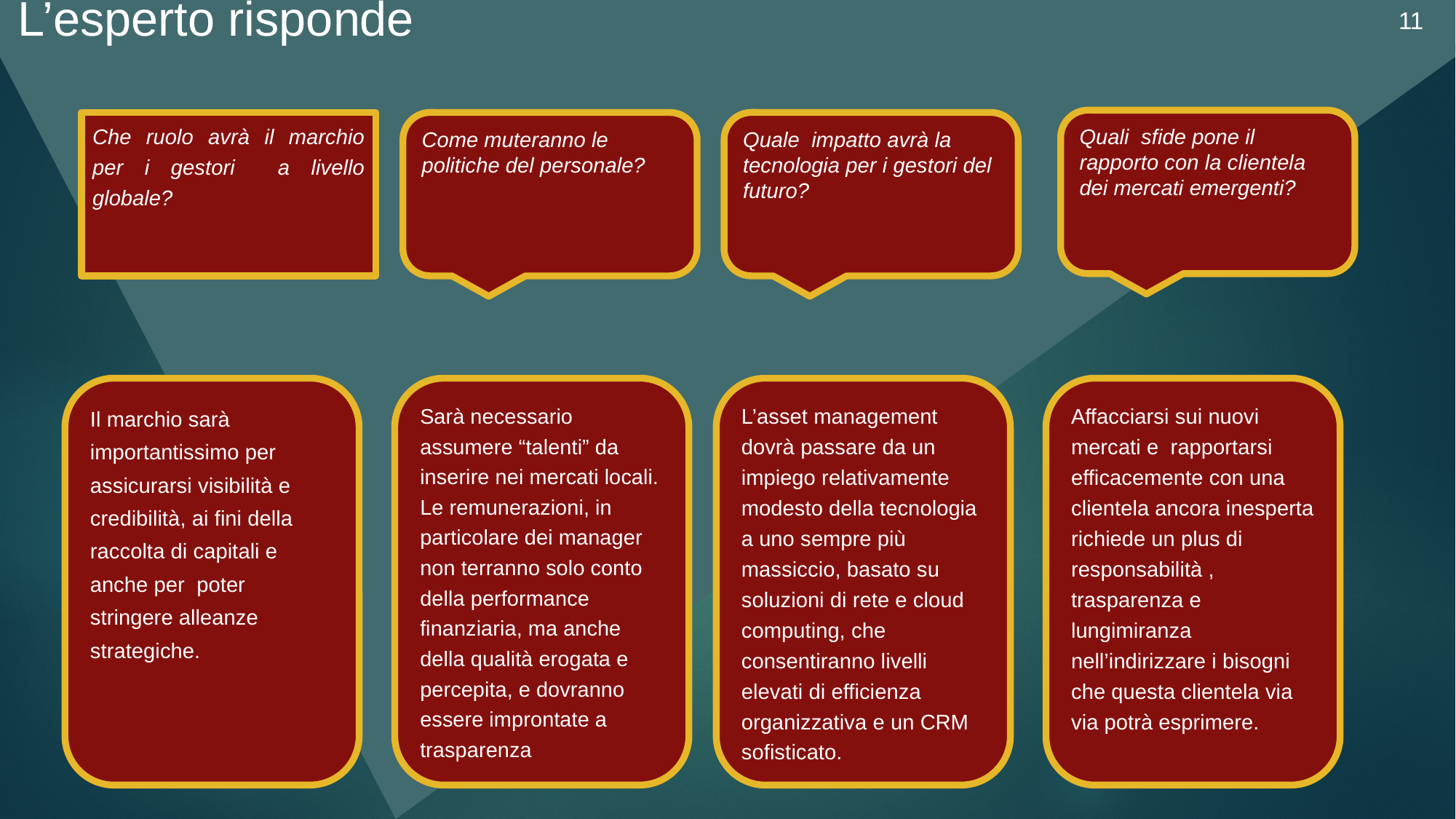

11
L’esperto risponde
Funzionamento
SVG, al clic sulle domande si aprono i box di risposta.

Quali  sfide pone il rapporto con la clientela dei mercati emergenti?
Che ruolo avrà il marchio per i gestori  a livello globale?

Come muteranno le politiche del personale?

Quale  impatto avrà la tecnologia per i gestori del futuro?
Il marchio sarà importantissimo per assicurarsi visibilità e credibilità, ai fini della raccolta di capitali e anche per  poter stringere alleanze strategiche.
Sarà necessario assumere “talenti” da inserire nei mercati locali. Le remunerazioni, in particolare dei manager non terranno solo conto della performance finanziaria, ma anche della qualità erogata e percepita, e dovranno essere improntate a trasparenza
L’asset management dovrà passare da un impiego relativamente modesto della tecnologia a uno sempre più massiccio, basato su soluzioni di rete e cloud computing, che consentiranno livelli elevati di efficienza organizzativa e un CRM sofisticato.
Affacciarsi sui nuovi mercati e  rapportarsi efficacemente con una clientela ancora inesperta richiede un plus di responsabilità , trasparenza e lungimiranza nell’indirizzare i bisogni che questa clientela via via potrà esprimere.